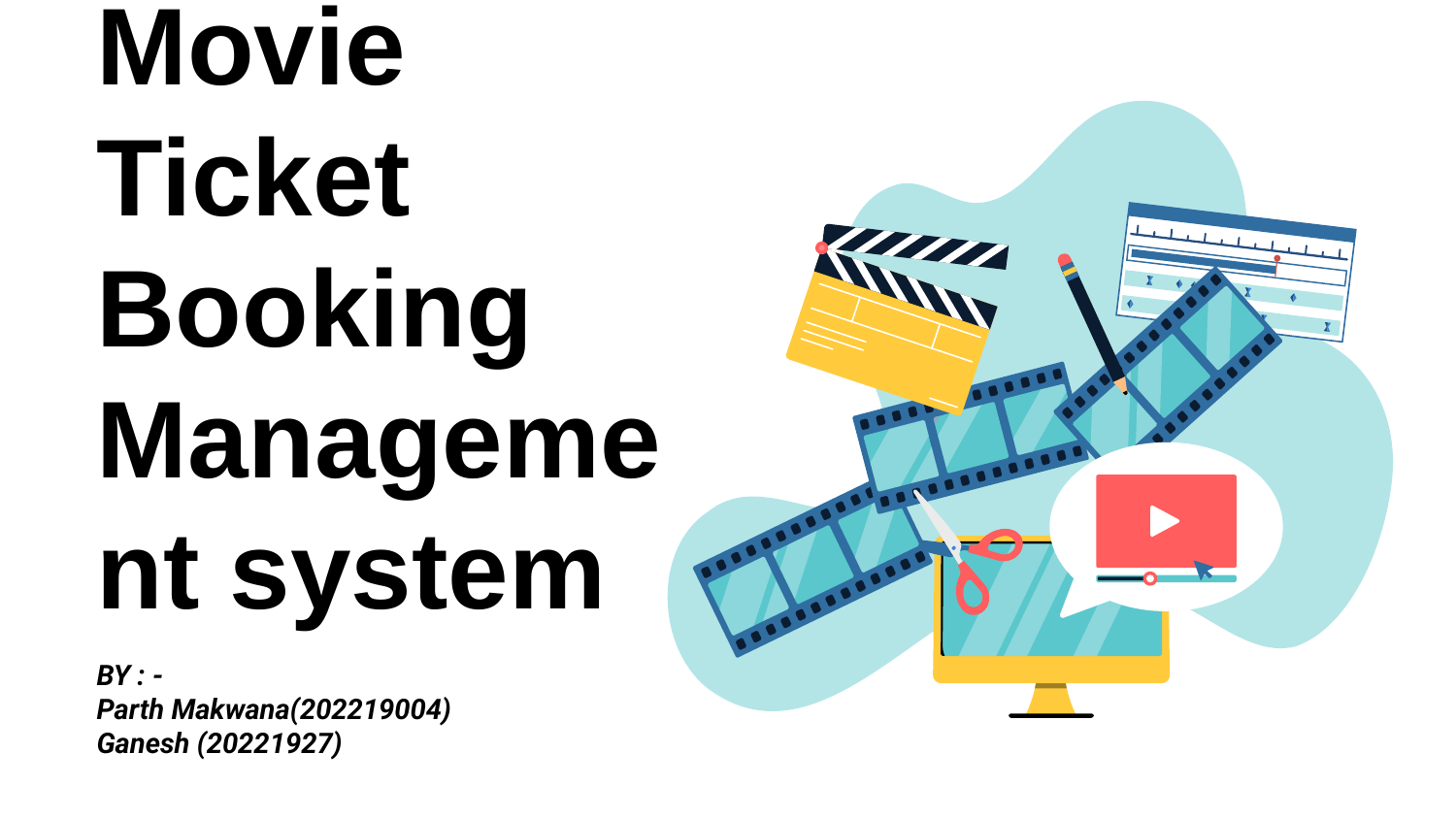

# Movie Ticket Booking Management system

BY : -
Parth Makwana(202219004)
Ganesh (20221927)